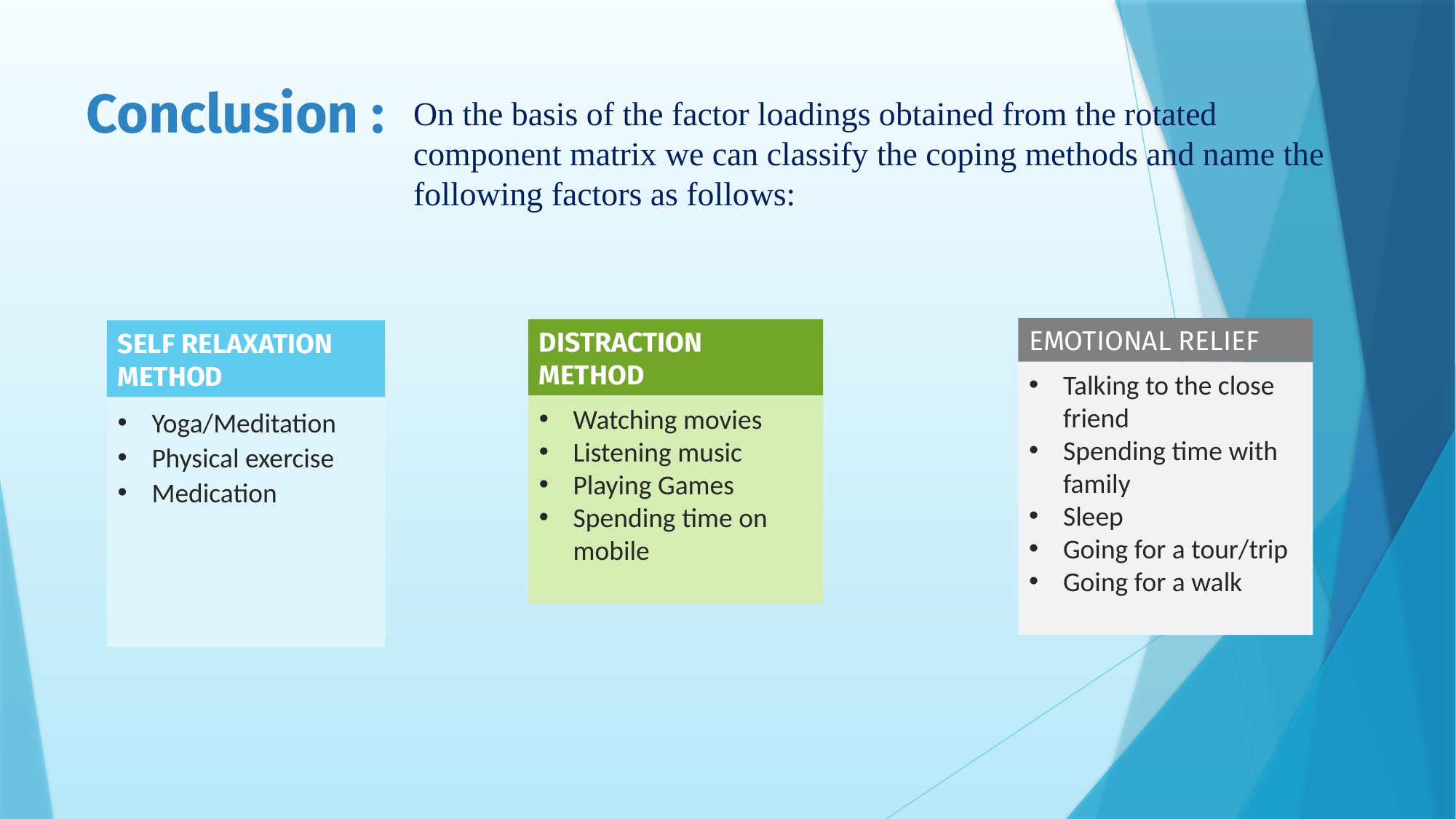

# Conclusion :
On the basis of the factor loadings obtained from the rotated component matrix we can classify the coping methods and name the following factors as follows:

EMOTIONAL RELIEF
DISTRACTION METHOD
SELF RELAXATION METHOD
Talking to the close friend
Spending time with family
Sleep
Going for a tour/trip
Going for a walk

Watching movies
Listening music
Playing Games
Spending time on mobile

Yoga/Meditation
Physical exercise
Medication